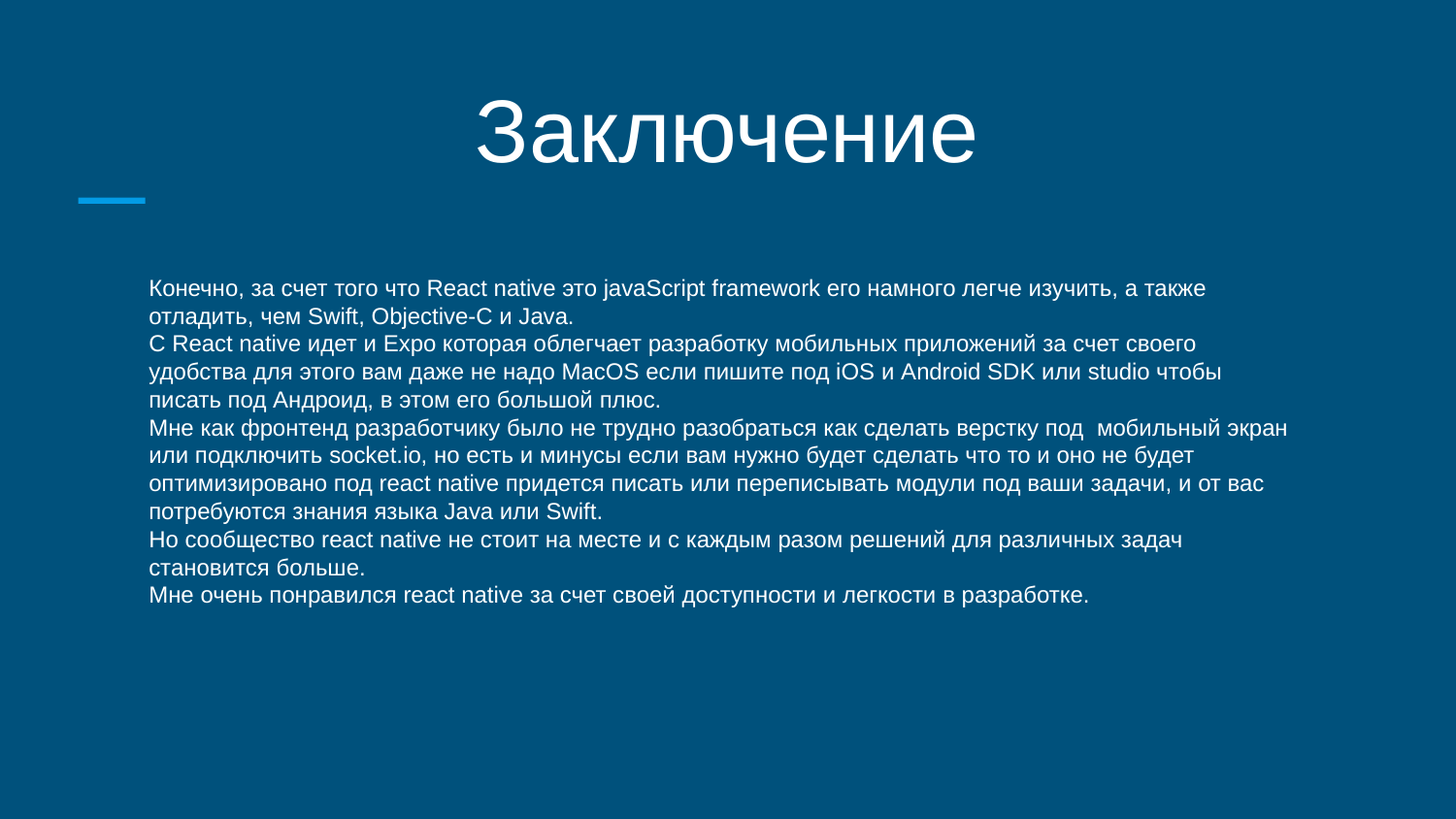

Заключение
Конечно, за счет того что React native это javaScript framework его намного легче изучить, а также отладить, чем Swift, Objective-C и Java.
С React native идет и Expo которая облегчает разработку мобильных приложений за счет своего удобства для этого вам даже не надо MacOS если пишите под iOS и Аndroid SDK или studio чтобы писать под Андроид, в этом его большой плюс.
Мне как фронтенд разработчику было не трудно разобраться как сделать верстку под  мобильный экран или подключить socket.io, но есть и минусы если вам нужно будет сделать что то и оно не будет оптимизировано под react native придется писать или переписывать модули под ваши задачи, и от вас потребуются знания языка Java или Swift.
Но сообщество react native не стоит на месте и с каждым разом решений для различных задач становится больше.
Мне очень понравился react native за счет своей доступности и легкости в разработке.